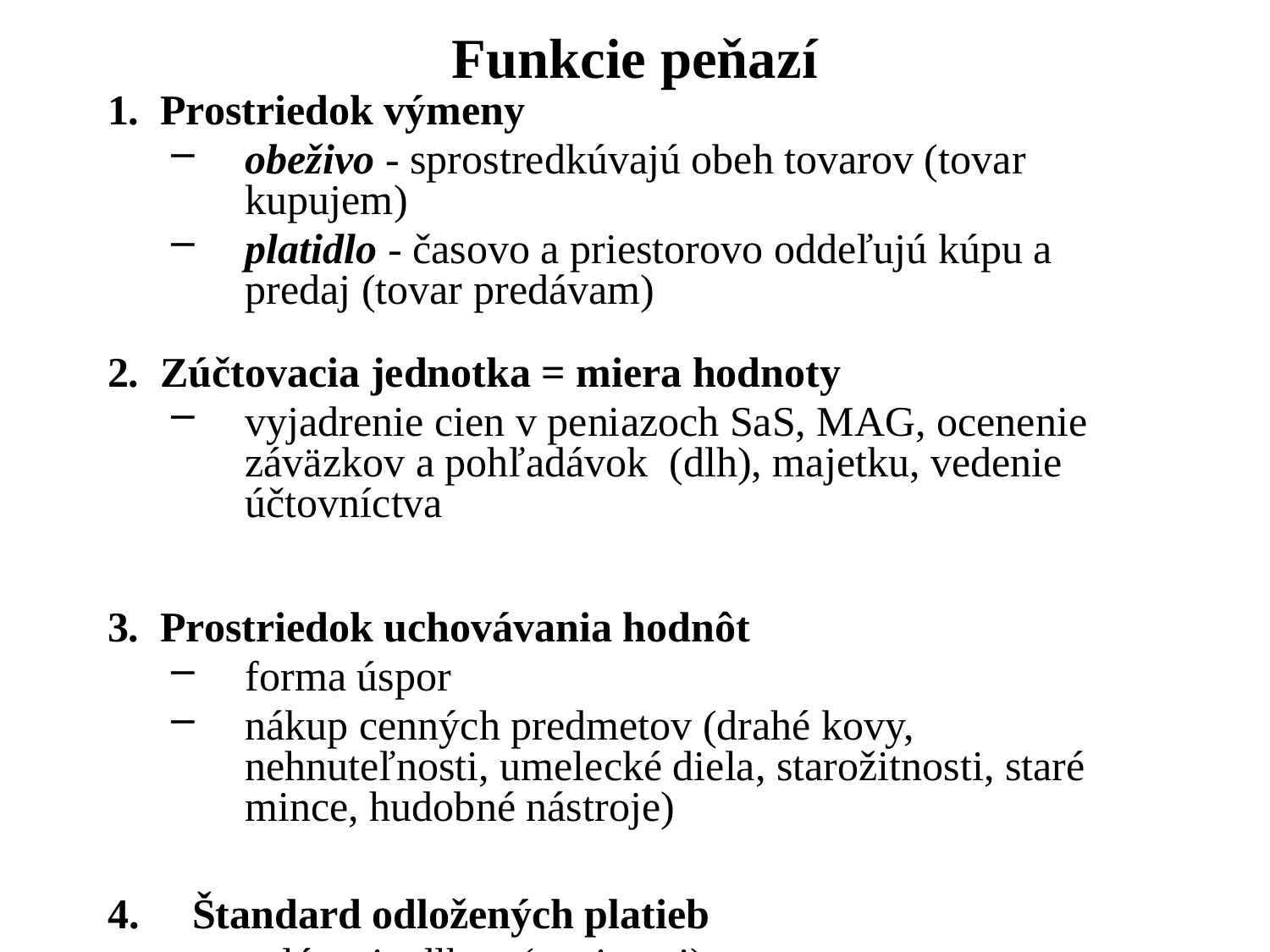

# Funkcie peňazí
1.  Prostriedok výmeny
obeživo - sprostredkúvajú obeh tovarov (tovar kupujem)
platidlo - časovo a priestorovo oddeľujú kúpu a predaj (tovar predávam)

2.  Zúčtovacia jednotka = miera hodnoty
vyjadrenie cien v peniazoch SaS, MAG, ocenenie záväzkov a pohľadávok  (dlh), majetku, vedenie účtovníctva

3.  Prostriedok uchovávania hodnôt
forma úspor
nákup cenných predmetov (drahé kovy, nehnuteľnosti, umelecké diela, starožitnosti, staré mince, hudobné nástroje)

Štandard odložených platieb
splácanie dlhov (peniazmi)